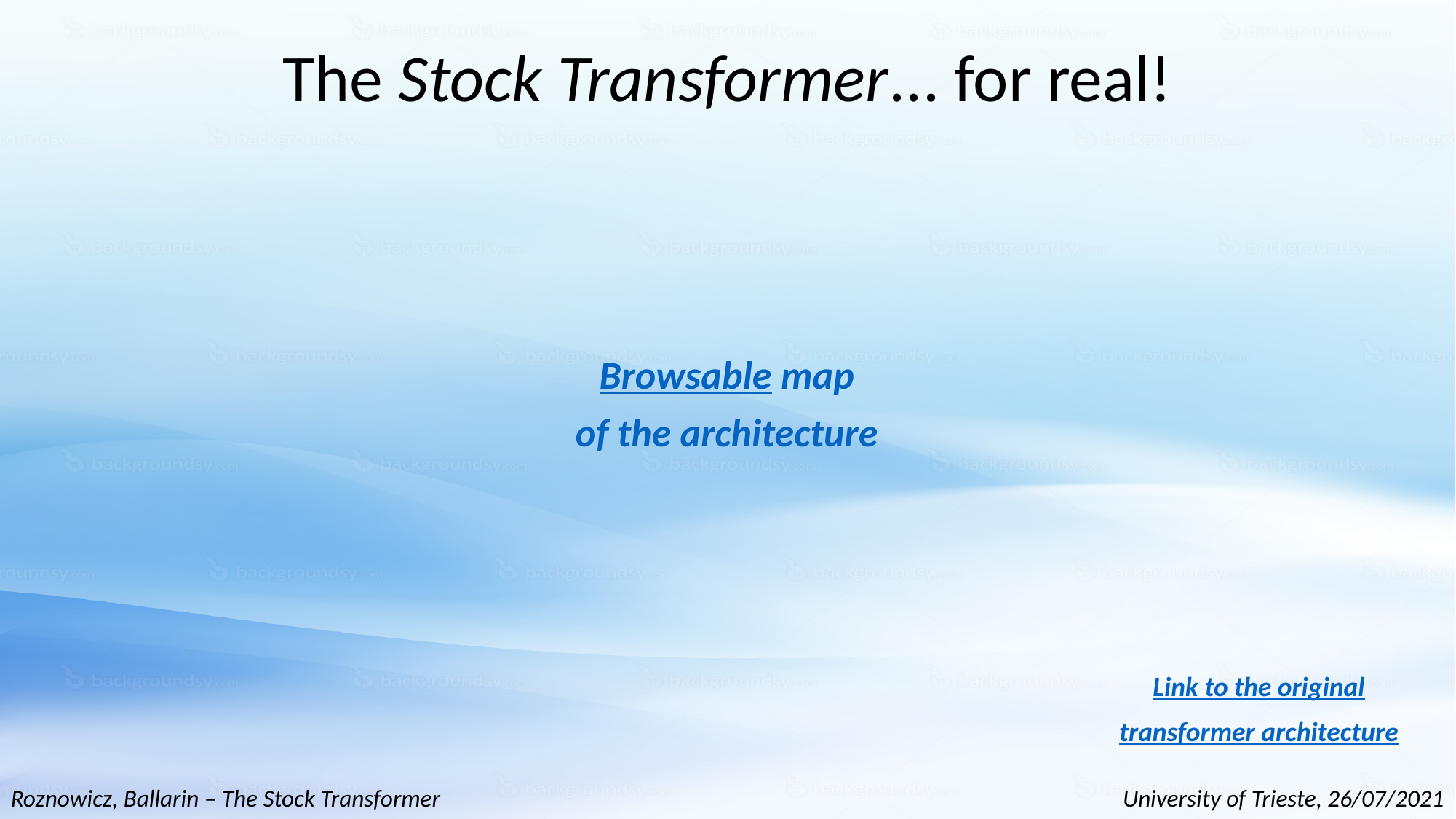

# The Stock Transformer... for real!
Browsable map
of the architecture
Link to the original
transformer architecture
Roznowicz, Ballarin – The Stock Transformer
University of Trieste, 26/07/2021